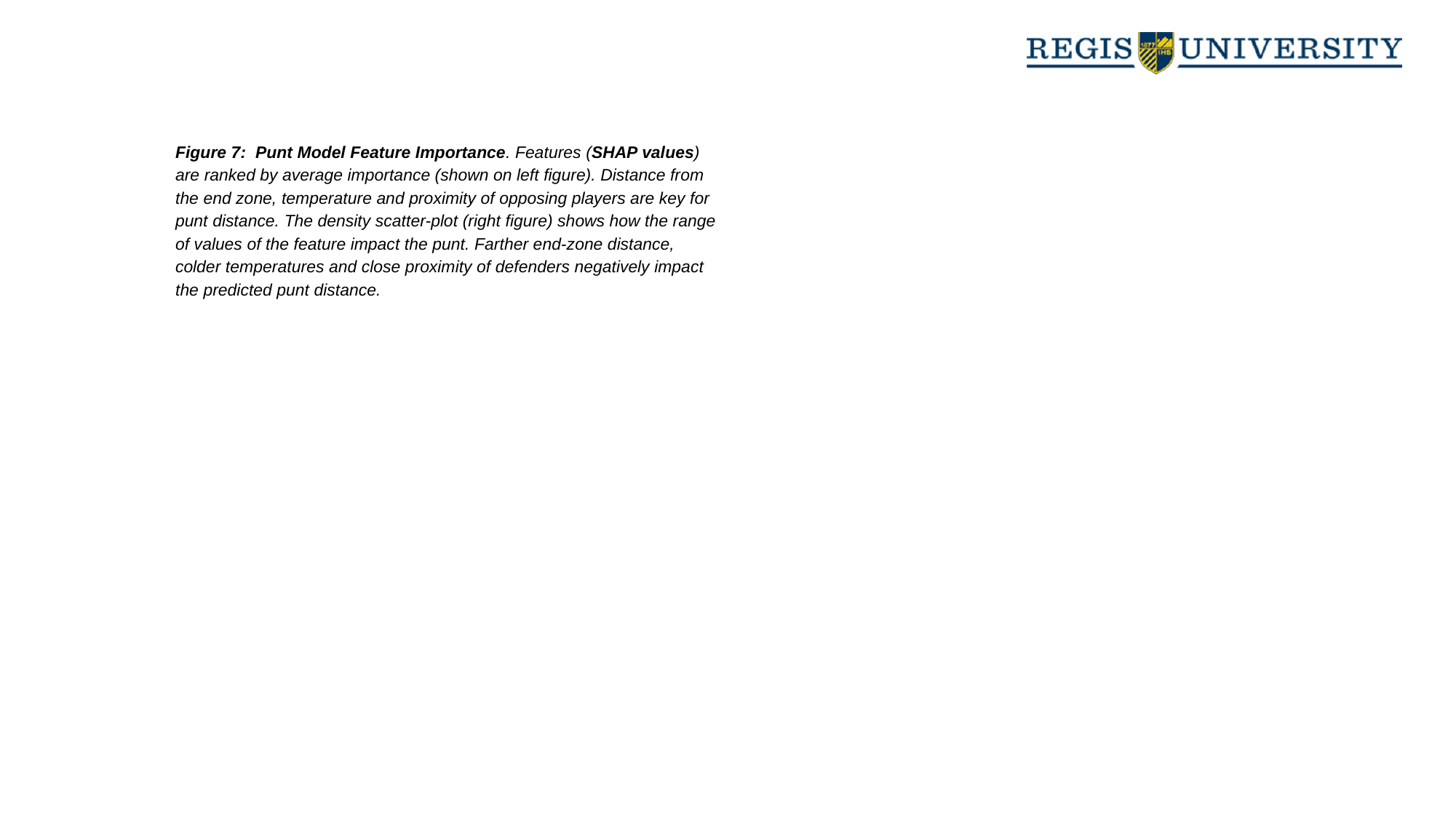

Figure 7:  Punt Model Feature Importance. Features (SHAP values) are ranked by average importance (shown on left figure). Distance from the end zone, temperature and proximity of opposing players are key for punt distance. The density scatter-plot (right figure) shows how the range of values of the feature impact the punt. Farther end-zone distance, colder temperatures and close proximity of defenders negatively impact the predicted punt distance.